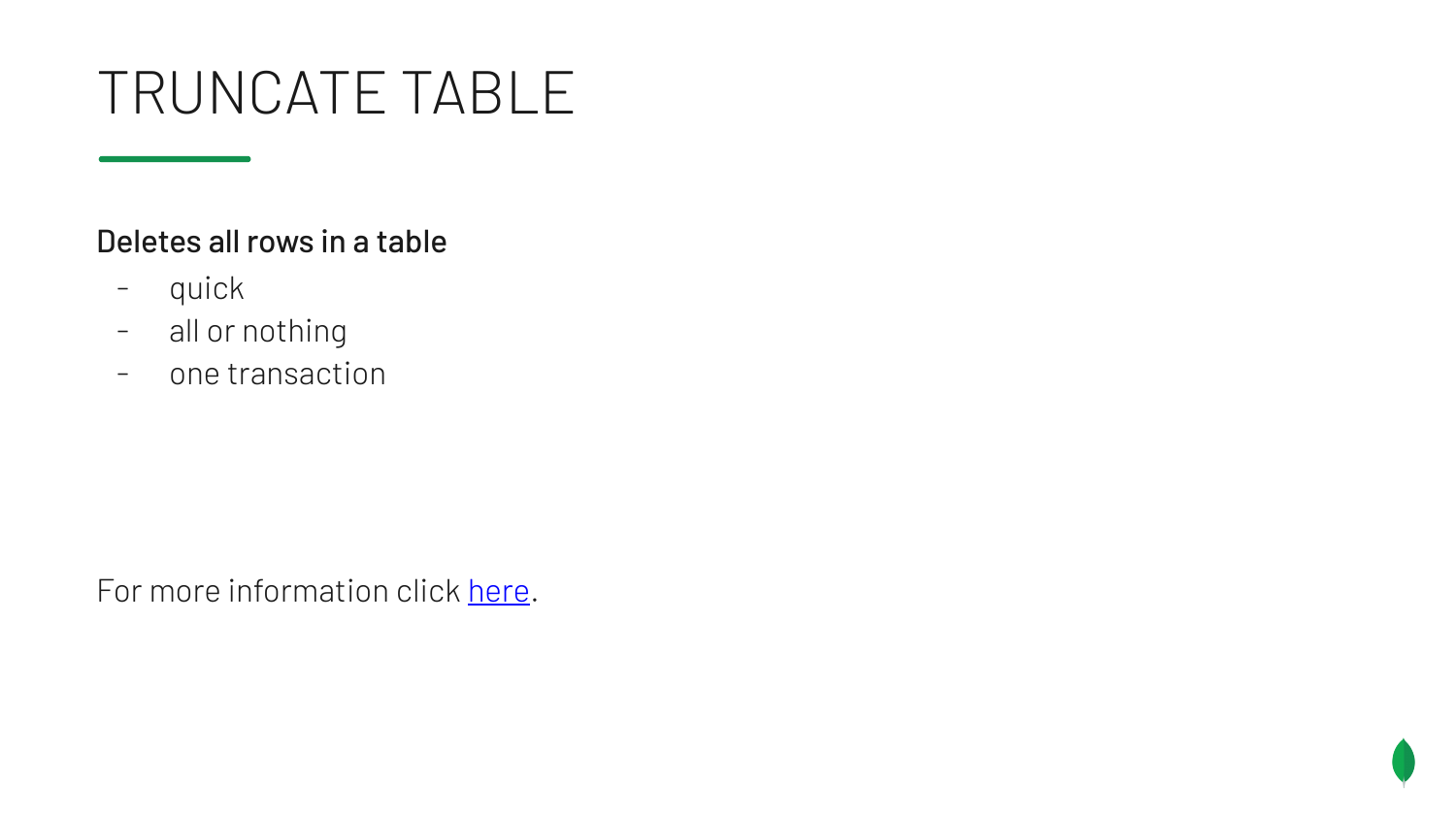

TRUNCATE TABLE
Deletes all rows in a table
quick
all or nothing
one transaction

For more information click here.